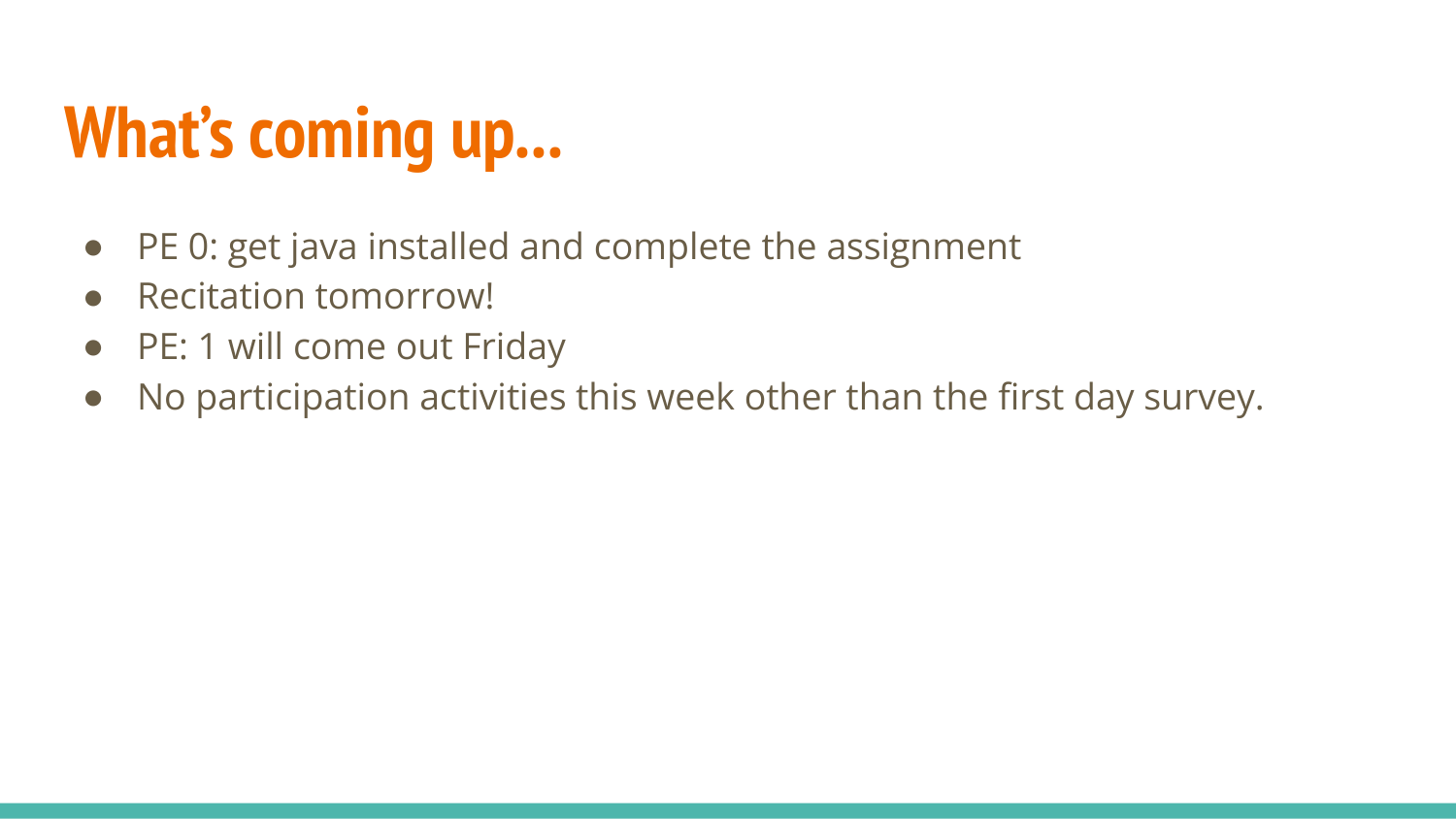

# What’s coming up...
PE 0: get java installed and complete the assignment
Recitation tomorrow!
PE: 1 will come out Friday
No participation activities this week other than the first day survey.